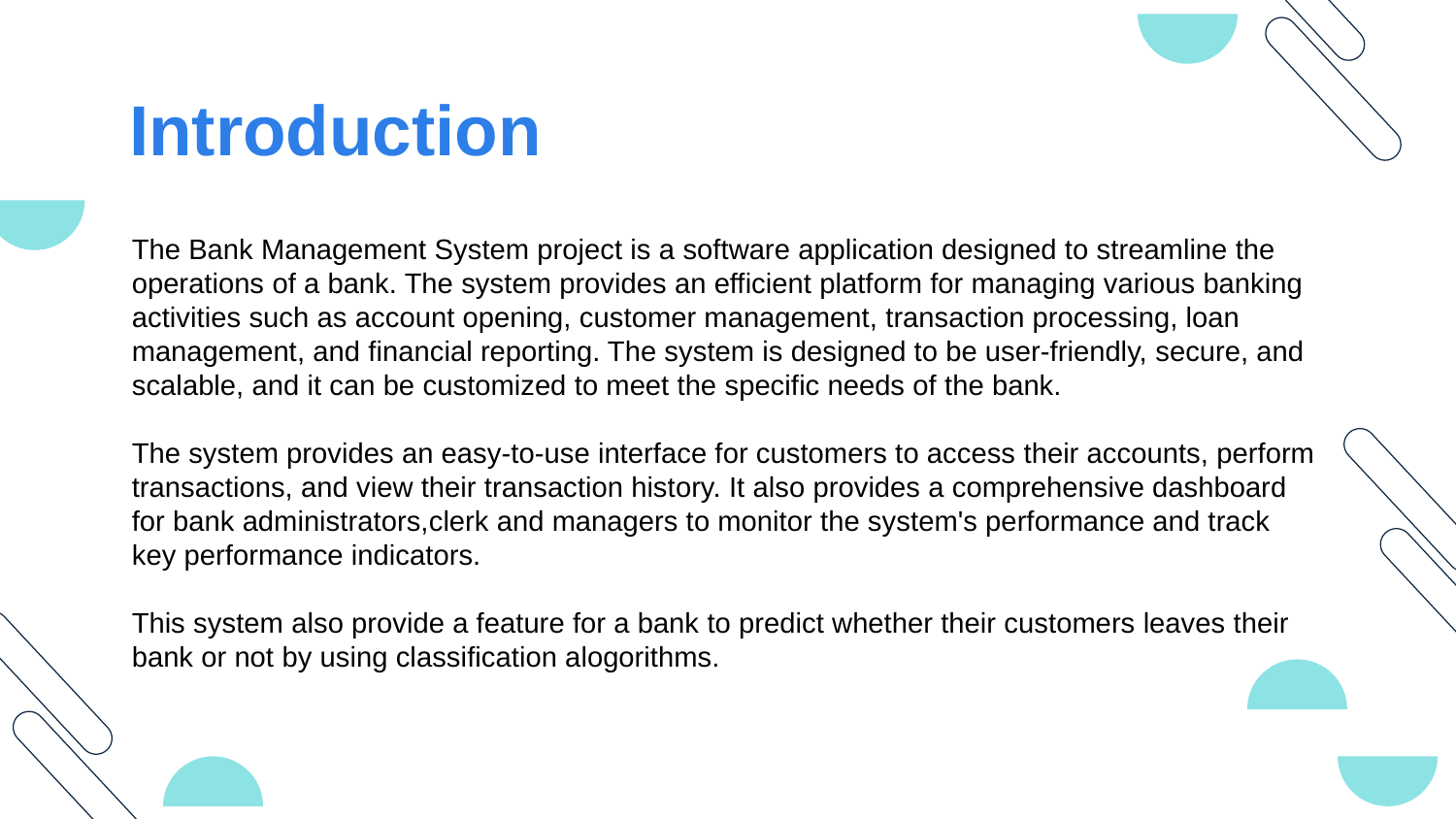

# Introduction
The Bank Management System project is a software application designed to streamline the operations of a bank. The system provides an efficient platform for managing various banking activities such as account opening, customer management, transaction processing, loan management, and financial reporting. The system is designed to be user-friendly, secure, and scalable, and it can be customized to meet the specific needs of the bank.

The system provides an easy-to-use interface for customers to access their accounts, perform transactions, and view their transaction history. It also provides a comprehensive dashboard for bank administrators,clerk and managers to monitor the system's performance and track key performance indicators.

This system also provide a feature for a bank to predict whether their customers leaves their bank or not by using classification alogorithms.